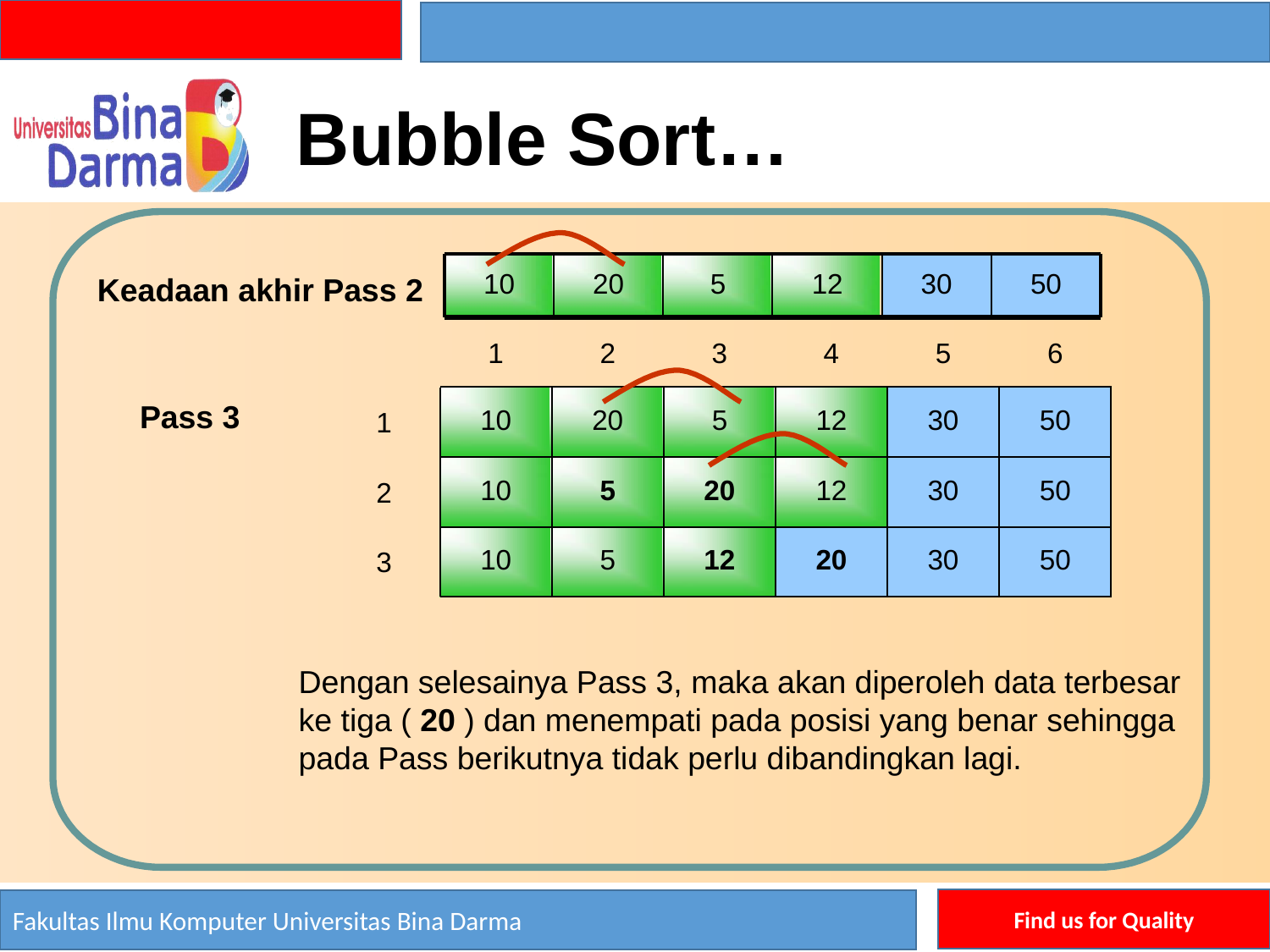

Bubble Sort…

10

20

5

12

30

50

Keadaan akhir Pass 2

1
2
3
4
5
6

10

20

5

12

30

50

Pass 3
1

10

5

20

12

30

50

2

10

5

12

20

30

50
3

Dengan selesainya Pass 3, maka akan diperoleh data terbesar
ke tiga ( 20 ) dan menempati pada posisi yang benar sehingga pada Pass berikutnya tidak perlu dibandingkan lagi.